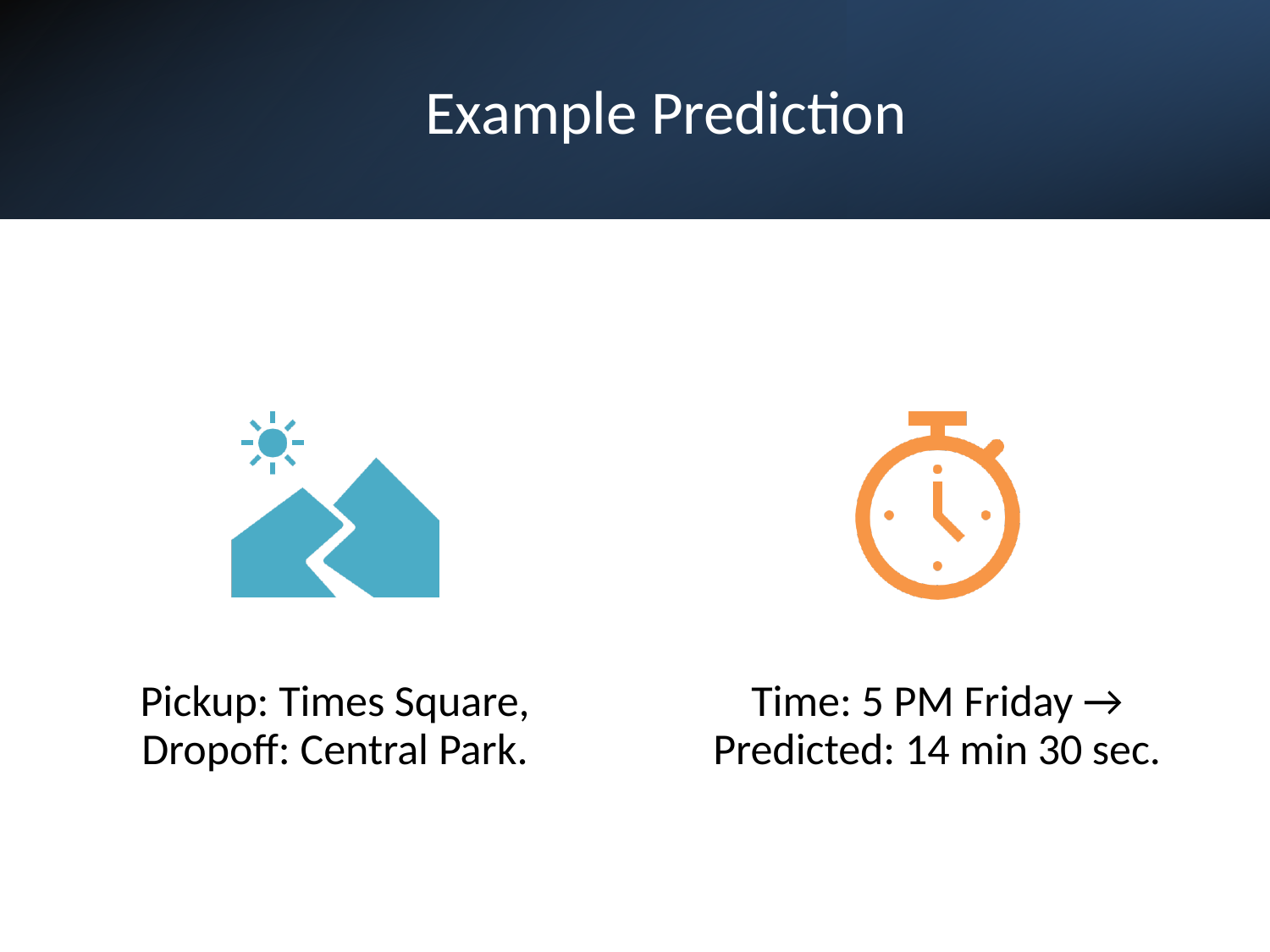

# Example Prediction
Pickup: Times Square, Dropoff: Central Park.
Time: 5 PM Friday → Predicted: 14 min 30 sec.